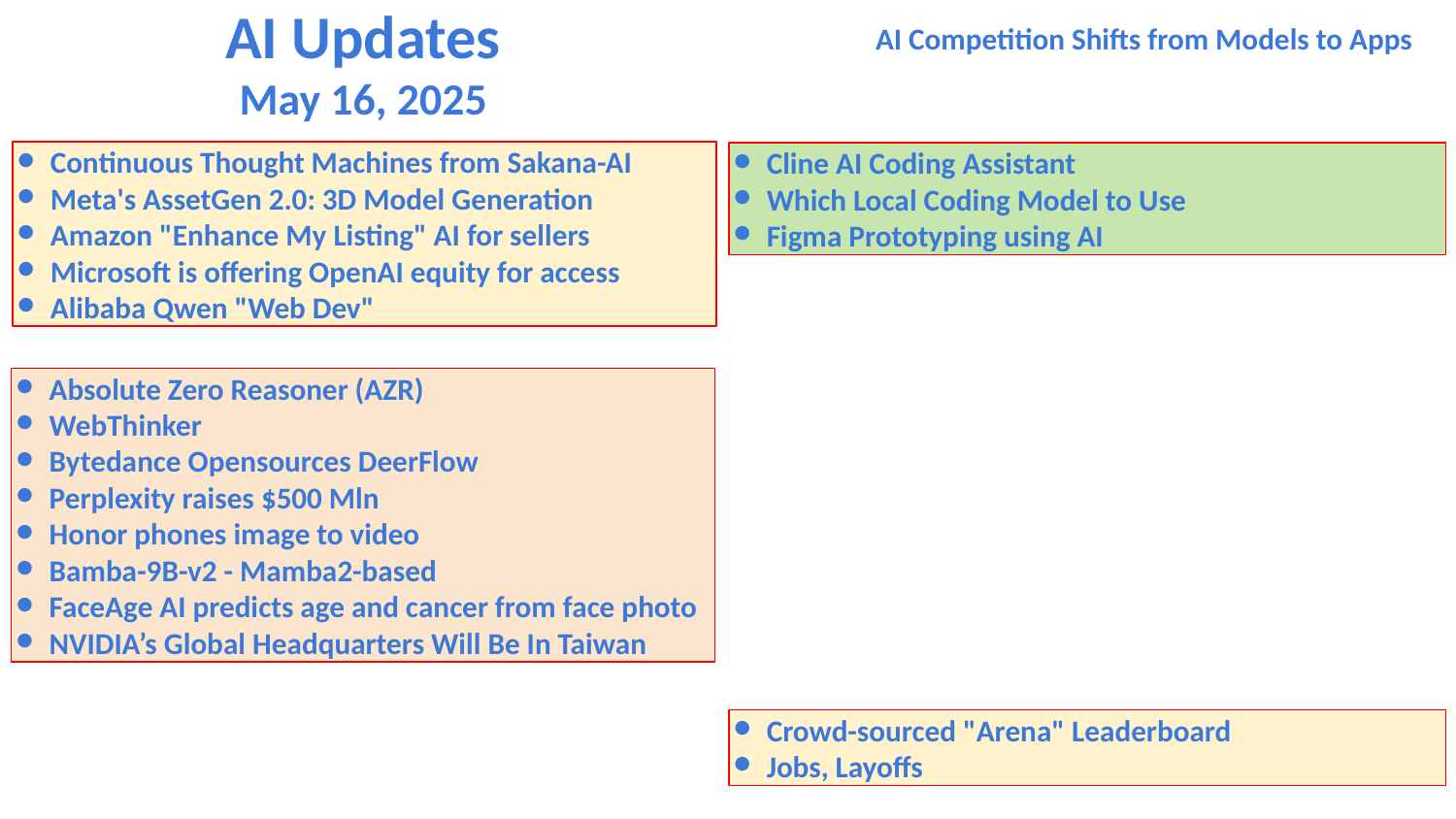

AI Updates
May 16, 2025
AI Competition Shifts from Models to Apps
Continuous Thought Machines from Sakana-AI
Meta's AssetGen 2.0: 3D Model Generation
Amazon "Enhance My Listing" AI for sellers
Microsoft is offering OpenAI equity for access
Alibaba Qwen "Web Dev"
Cline AI Coding Assistant
Which Local Coding Model to Use
Figma Prototyping using AI
Absolute Zero Reasoner (AZR)
WebThinker
Bytedance Opensources DeerFlow
Perplexity raises $500 Mln
Honor phones image to video
Bamba-9B-v2 - Mamba2-based
FaceAge AI predicts age and cancer from face photo
NVIDIA’s Global Headquarters Will Be In Taiwan
Crowd-sourced "Arena" Leaderboard
Jobs, Layoffs